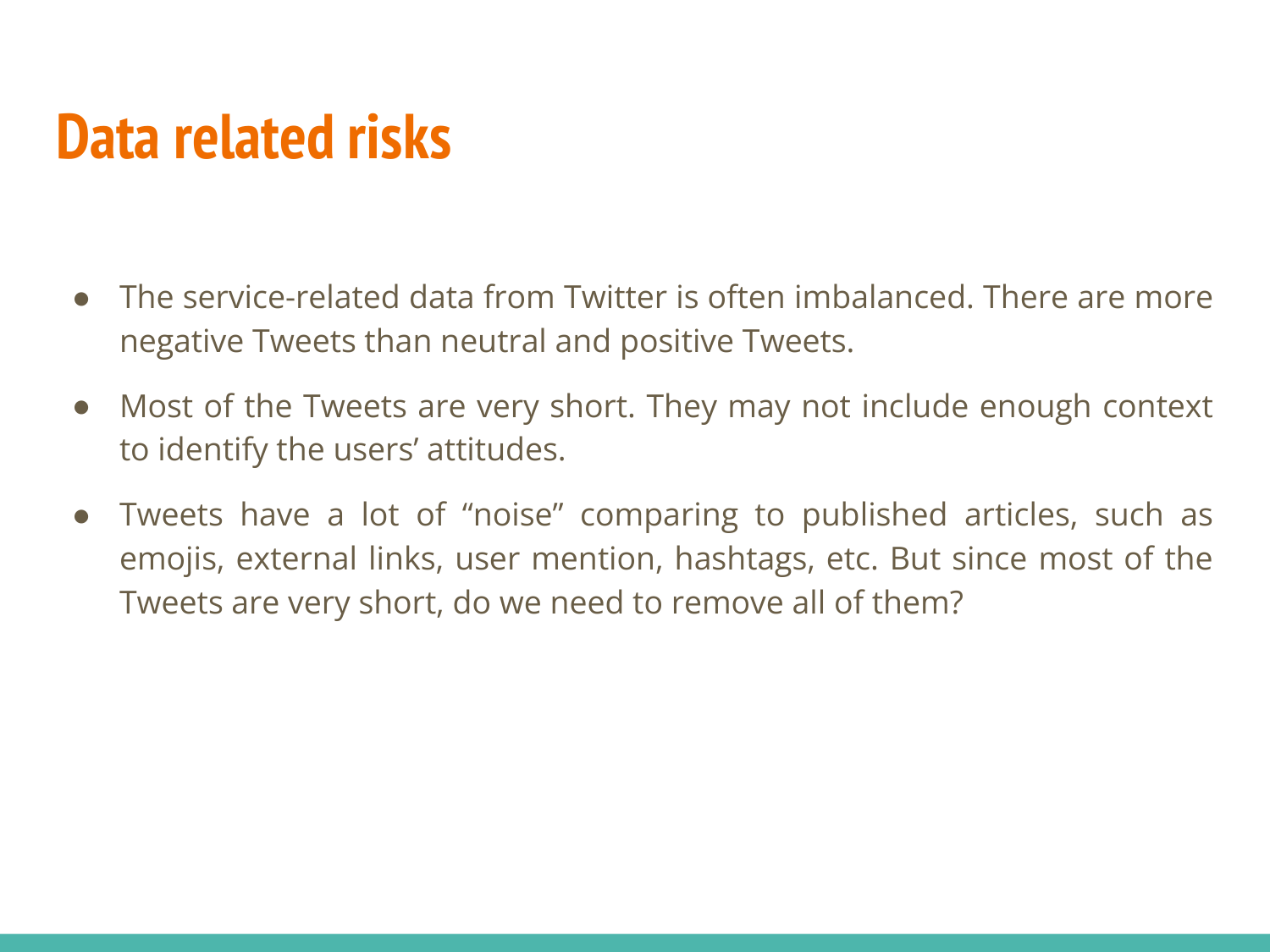

# Data related risks

The service-related data from Twitter is often imbalanced. There are more negative Tweets than neutral and positive Tweets.
Most of the Tweets are very short. They may not include enough context to identify the users’ attitudes.
Tweets have a lot of “noise” comparing to published articles, such as emojis, external links, user mention, hashtags, etc. But since most of the Tweets are very short, do we need to remove all of them?